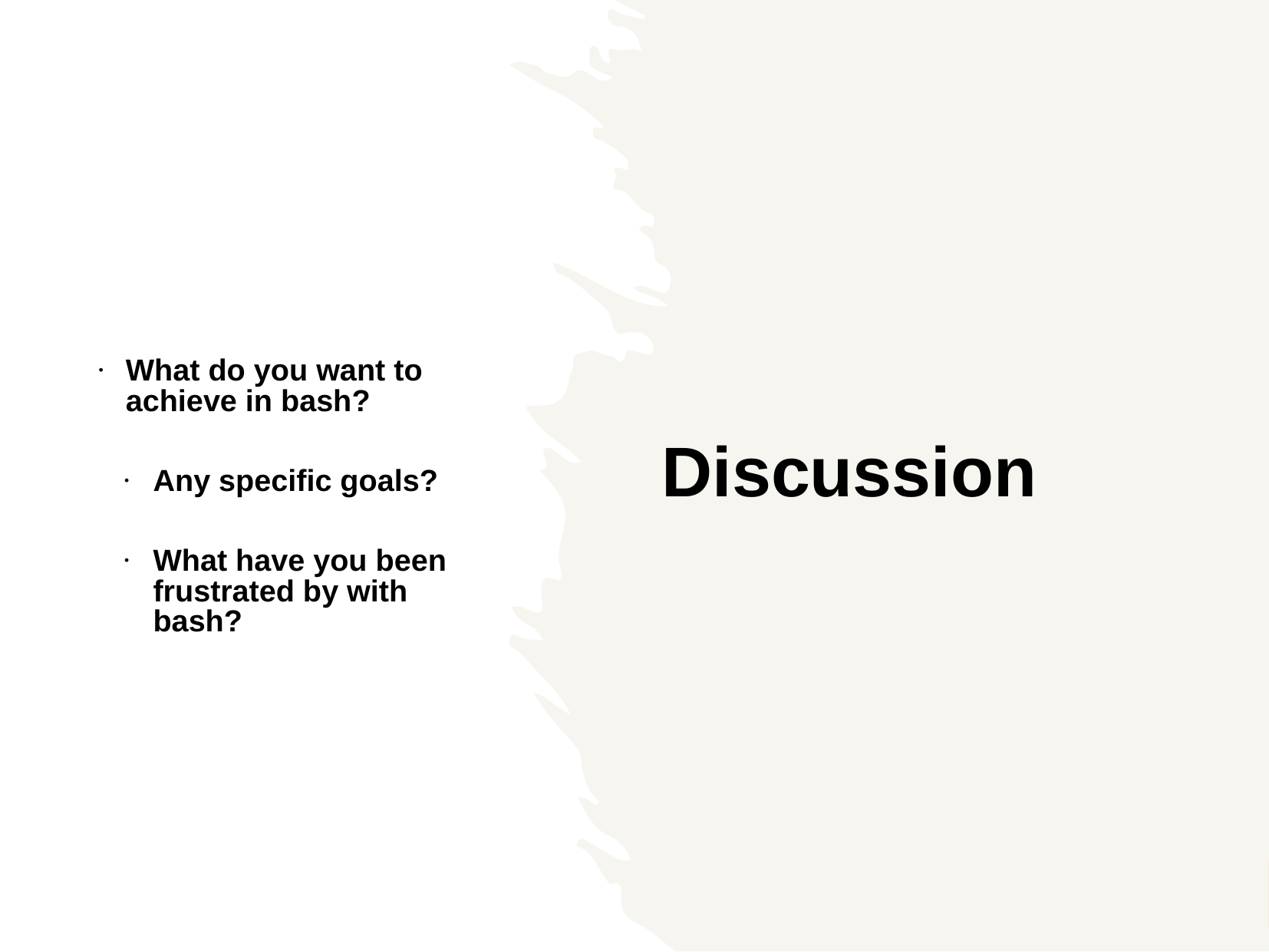

What do you want to achieve in bash?

Any specific goals?

What have you been frustrated by with bash?
Discussion